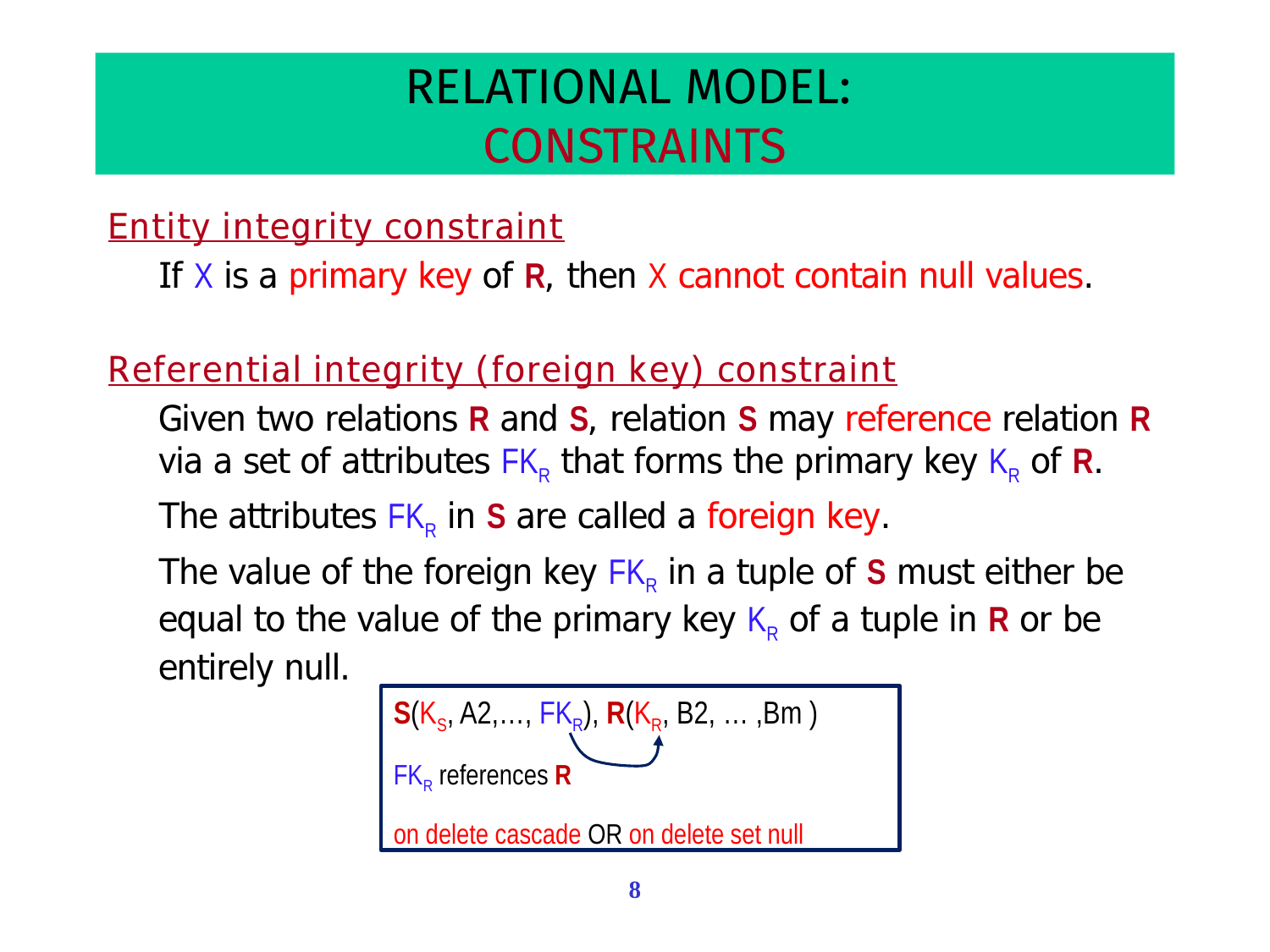

# RELATIONAL MODEL: CONSTRAINTS
Entity integrity constraint
If X is a primary key of R, then X cannot contain null values.

Referential integrity (foreign key) constraint
Given two relations R and S, relation S may reference relation R via a set of attributes FKR that forms the primary key KR of R.
The attributes FKR in S are called a foreign key.
The value of the foreign key FKR in a tuple of S must either be equal to the value of the primary key KR of a tuple in R or be entirely null.
S(KS, A2,…, FKR), R(KR, B2, … ,Bm )
FKR references R
on delete cascade OR on delete set null

8